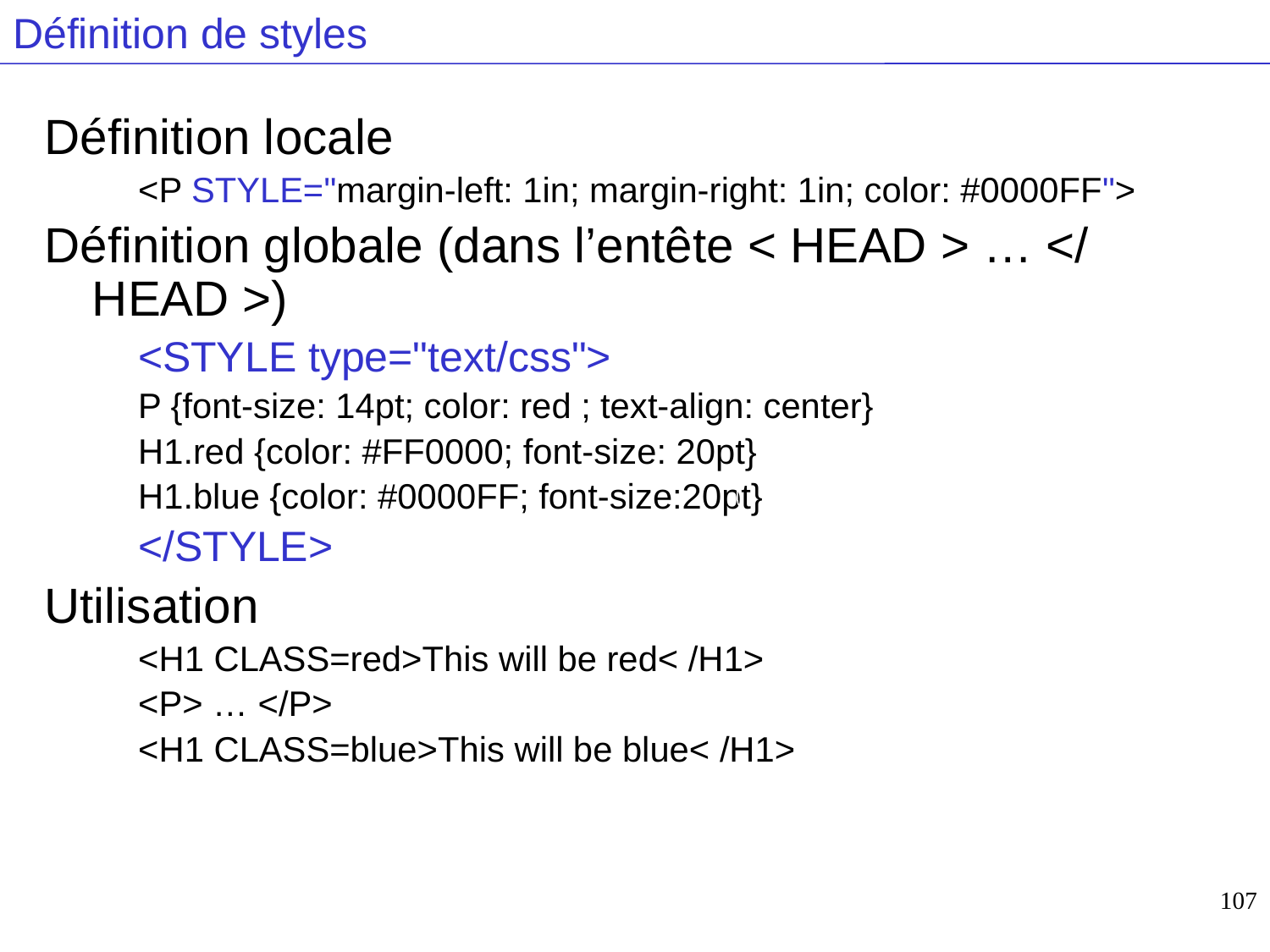

# Définition de styles
Définition locale
<P STYLE="margin-left: 1in; margin-right: 1in; color: #0000FF">
Définition globale (dans l’entête < HEAD > … </ HEAD >)
<STYLE type="text/css">
P {font-size: 14pt; color: red ; text-align: center}
H1.red {color: #FF0000; font-size: 20pt}
H1.blue {color: #0000FF; font-size:20pt}
</STYLE>
Utilisation
<H1 CLASS=red>This will be red< /H1>
<P> … </P>
<H1 CLASS=blue>This will be blue< /H1>

Possibilité de définir
des sous-classes

107